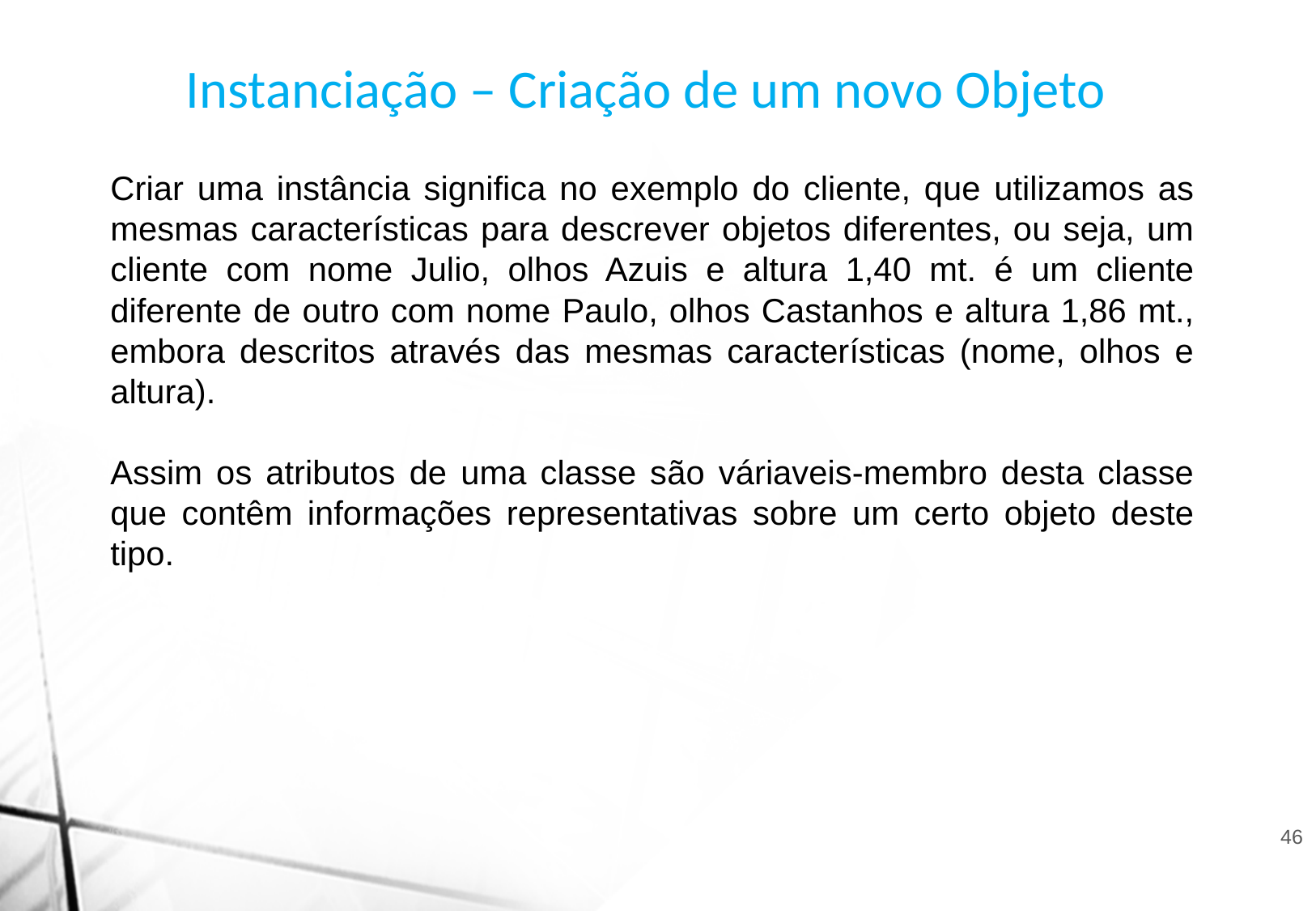

Instanciação – Criação de um novo Objeto
Criar uma instância significa no exemplo do cliente, que utilizamos as mesmas características para descrever objetos diferentes, ou seja, um cliente com nome Julio, olhos Azuis e altura 1,40 mt. é um cliente diferente de outro com nome Paulo, olhos Castanhos e altura 1,86 mt., embora descritos através das mesmas características (nome, olhos e altura).

Assim os atributos de uma classe são váriaveis-membro desta classe que contêm informações representativas sobre um certo objeto deste tipo.
46